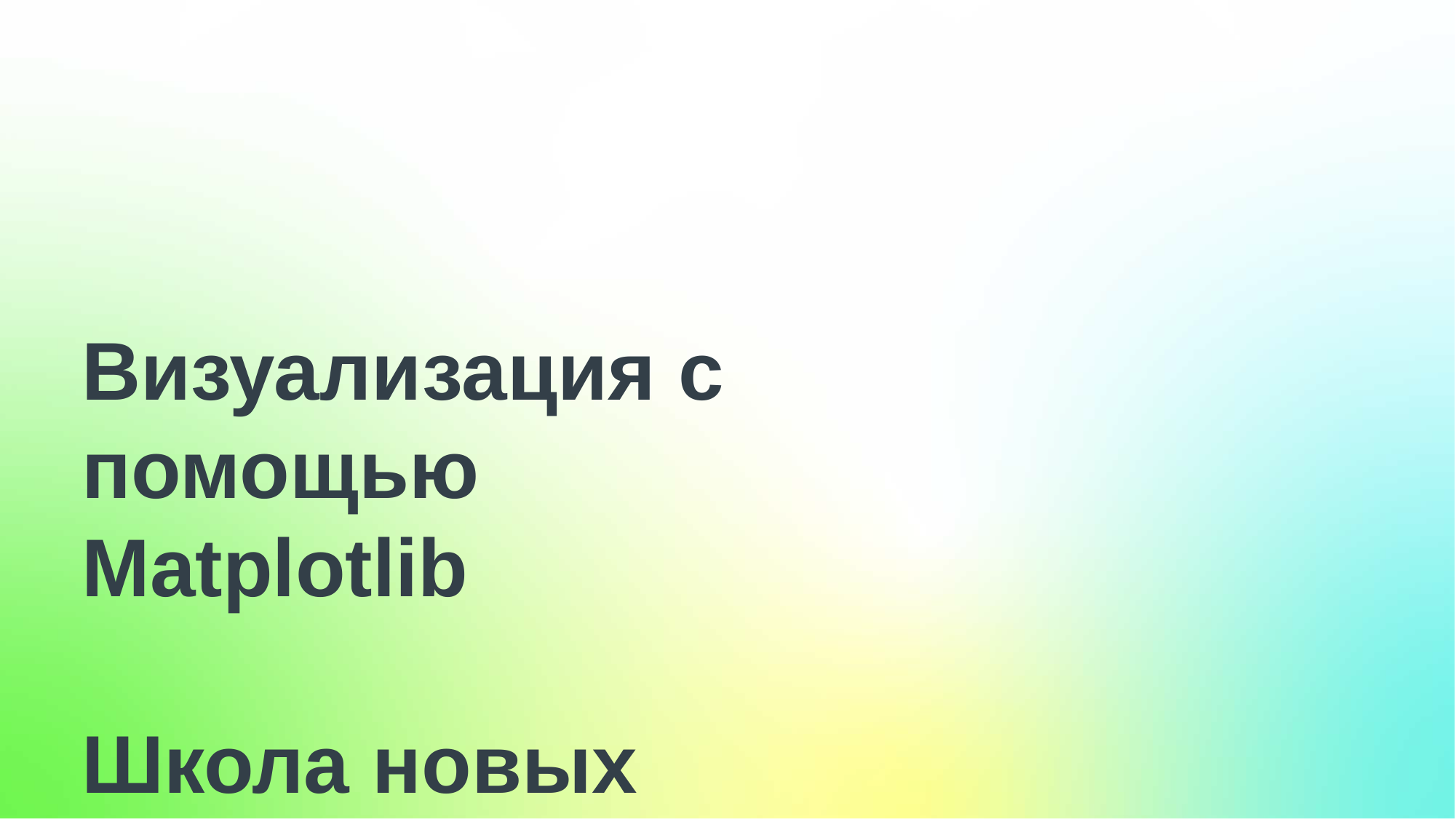

Визуализация с помощью
Matplotlib

Школа новых профессий Преподаватель: Алексей Левченко